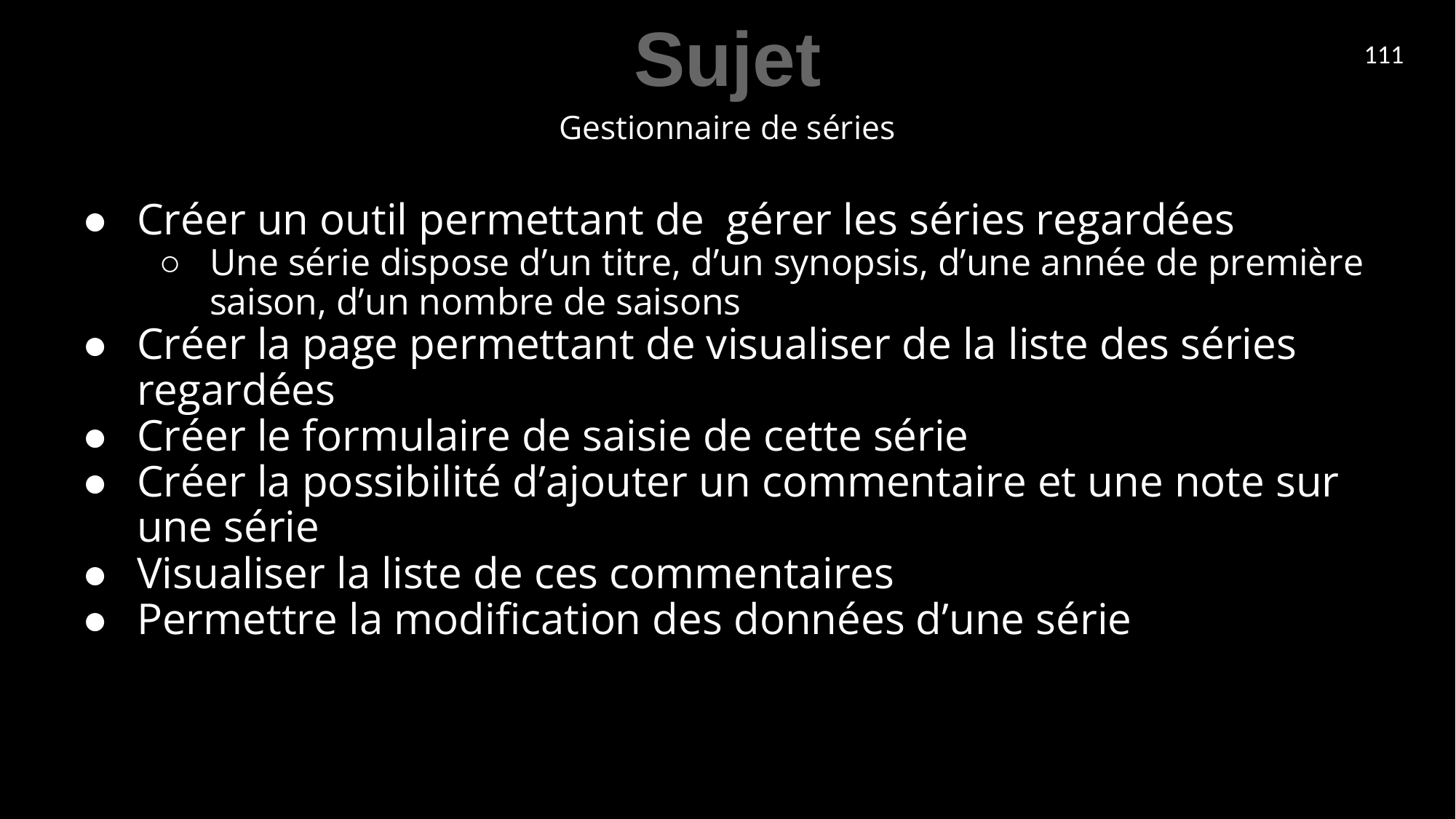

# Sujet
111
Gestionnaire de séries
Créer un outil permettant de  gérer les séries regardées
Une série dispose d’un titre, d’un synopsis, d’une année de première saison, d’un nombre de saisons
Créer la page permettant de visualiser de la liste des séries regardées
Créer le formulaire de saisie de cette série
Créer la possibilité d’ajouter un commentaire et une note sur une série
Visualiser la liste de ces commentaires
Permettre la modification des données d’une série